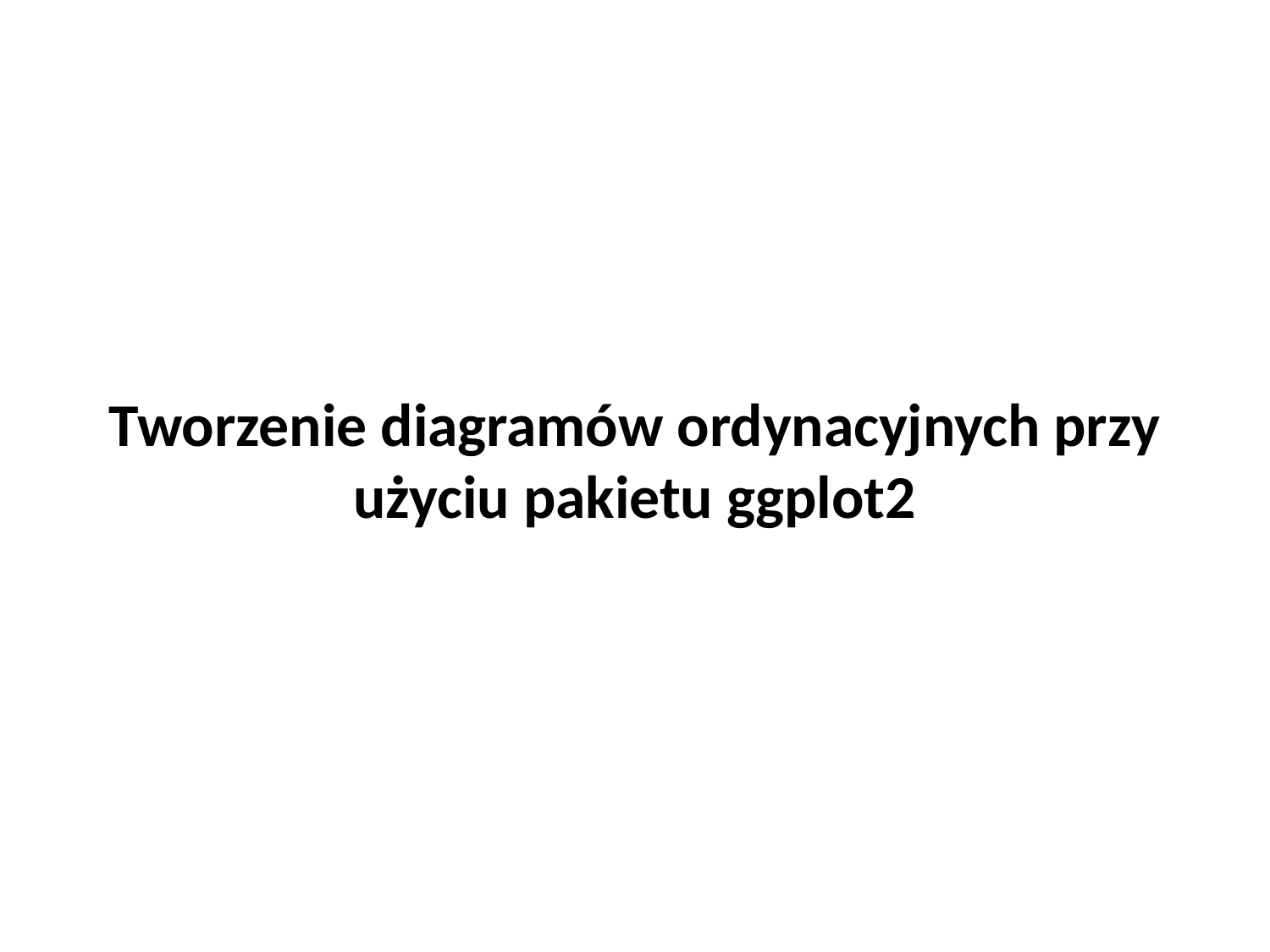

# Tworzenie diagramów ordynacyjnych przy użyciu pakietu ggplot2